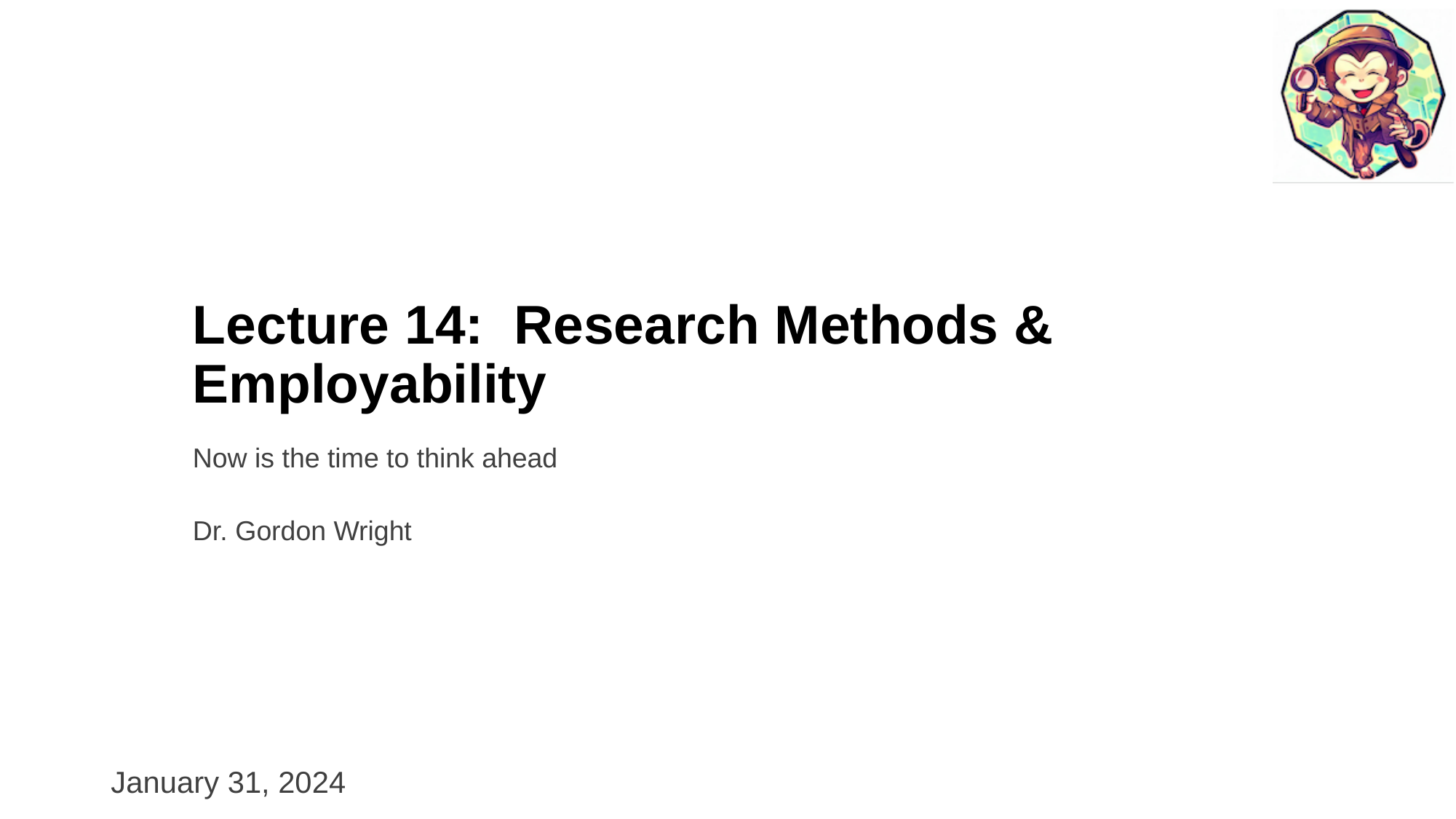

# Lecture 14:  Research Methods & Employability
Now is the time to think ahead
Dr. Gordon Wright
January 31, 2024